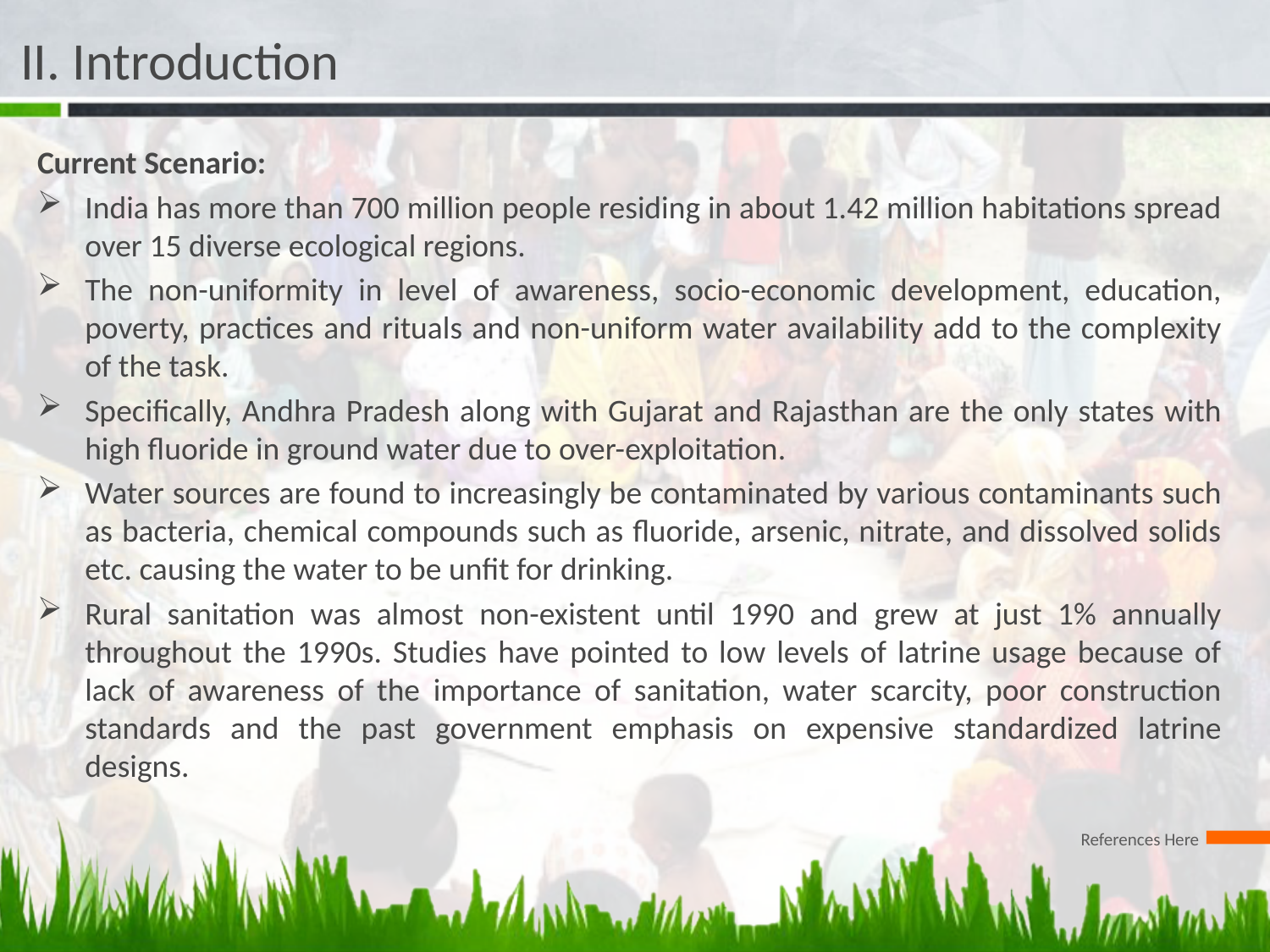

# II. Introduction
Current Scenario:
India has more than 700 million people residing in about 1.42 million habitations spread over 15 diverse ecological regions.
The non-uniformity in level of awareness, socio-economic development, education, poverty, practices and rituals and non-uniform water availability add to the complexity of the task.
Specifically, Andhra Pradesh along with Gujarat and Rajasthan are the only states with high fluoride in ground water due to over-exploitation.
Water sources are found to increasingly be contaminated by various contaminants such as bacteria, chemical compounds such as fluoride, arsenic, nitrate, and dissolved solids etc. causing the water to be unfit for drinking.
Rural sanitation was almost non-existent until 1990 and grew at just 1% annually throughout the 1990s. Studies have pointed to low levels of latrine usage because of lack of awareness of the importance of sanitation, water scarcity, poor construction standards and the past government emphasis on expensive standardized latrine designs.

References Here